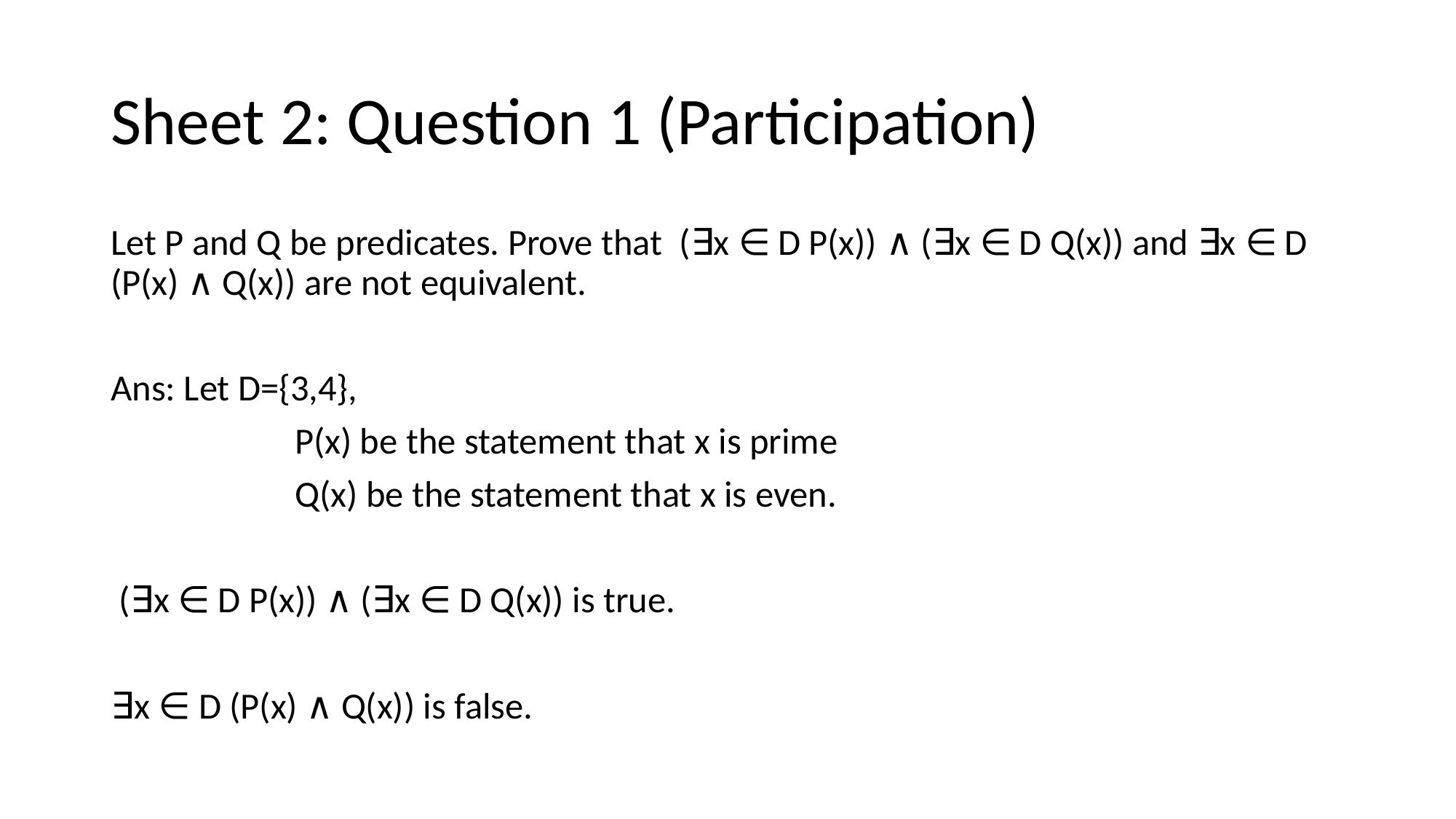

# Sheet 2: Question 1 (Participation)
Let P and Q be predicates. Prove that  (∃x ∈ D P(x)) ∧ (∃x ∈ D Q(x)) and ∃x ∈ D (P(x) ∧ Q(x)) are not equivalent.

Ans: Let D={3,4},
                      P(x) be the statement that x is prime
                      Q(x) be the statement that x is even.

 (∃x ∈ D P(x)) ∧ (∃x ∈ D Q(x)) is true.

∃x ∈ D (P(x) ∧ Q(x)) is false.